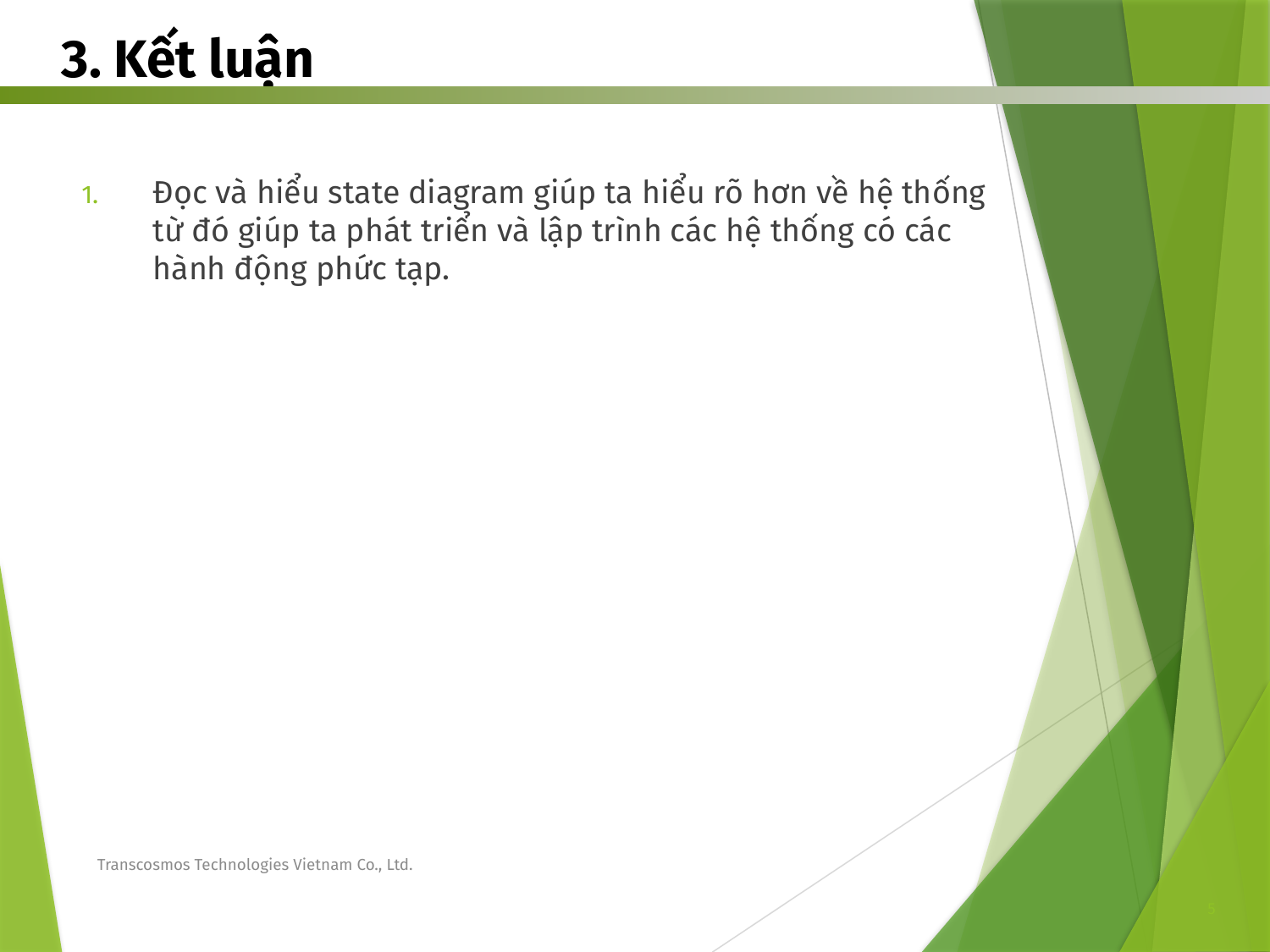

3. Kết luận

Đọc và hiểu state diagram giúp ta hiểu rõ hơn về hệ thống từ đó giúp ta phát triển và lập trình các hệ thống có các hành động phức tạp.
Transcosmos Technologies Vietnam Co., Ltd.
5